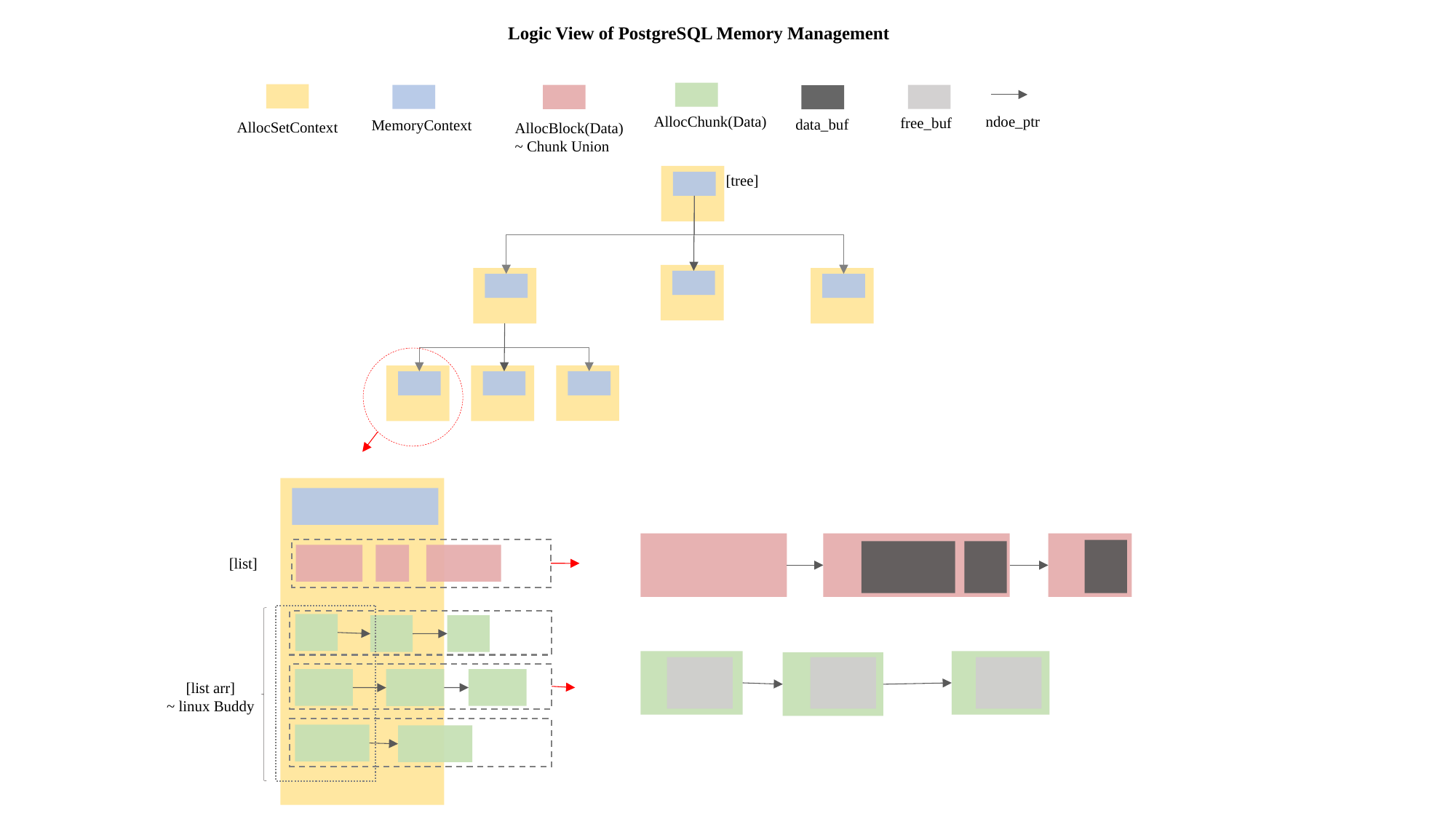

Logic View of PostgreSQL Memory Management

ndoe_ptr
AllocChunk(Data)
free_buf
data_buf
MemoryContext
AllocSetContext
AllocBlock(Data)
~ Chunk Union
[tree]

[list]

[list arr]
~ linux Buddy